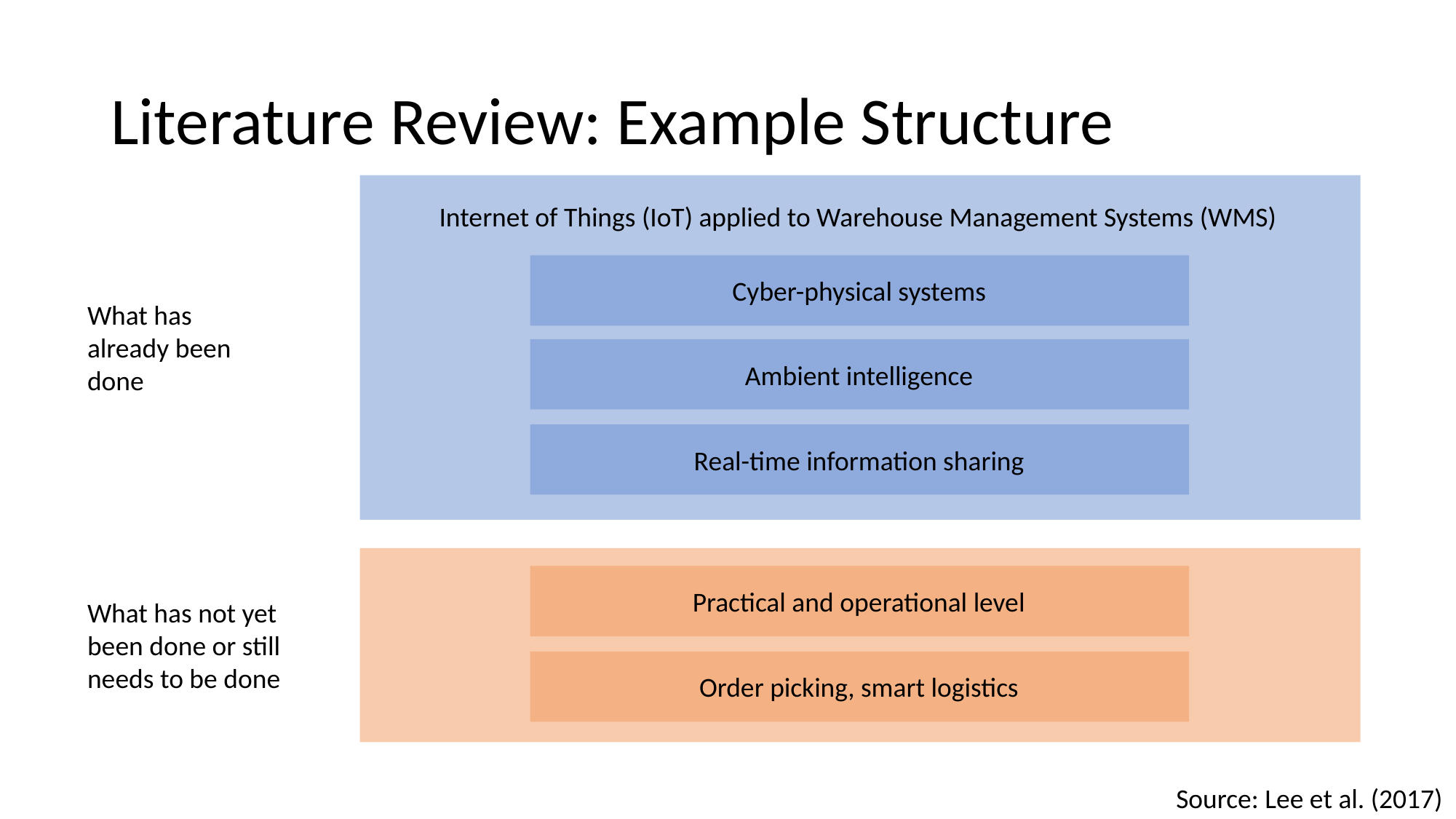

# Literature Review: Example Structure

Internet of Things (IoT) applied to Warehouse Management Systems (WMS)

Cyber-physical systems
What has already been done

Ambient intelligence

Real-time information sharing

Practical and operational level
What has not yet been done or still needs to be done

Order picking, smart logistics
Source: Lee et al. (2017)